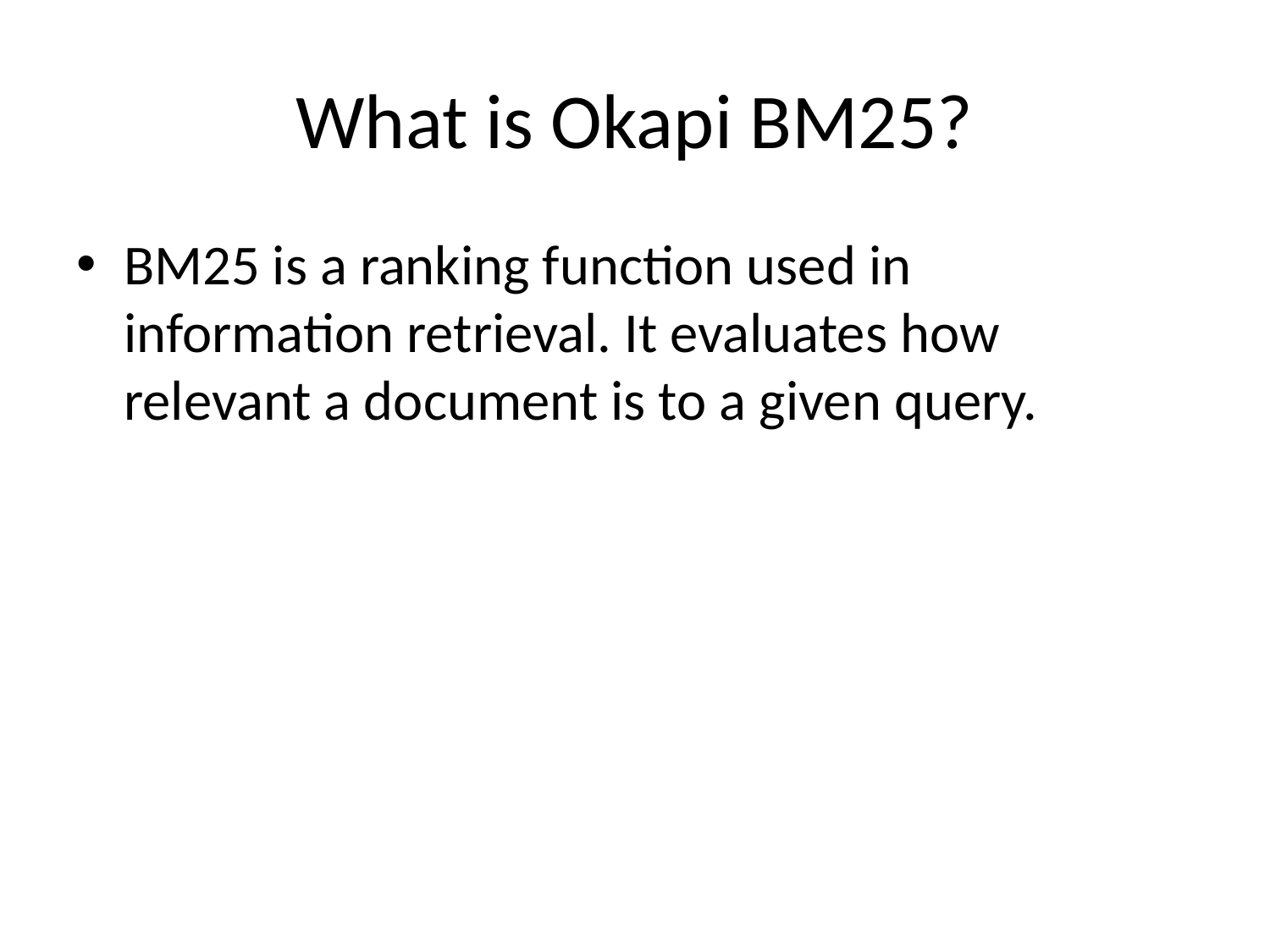

# What is Okapi BM25?
BM25 is a ranking function used in information retrieval. It evaluates how relevant a document is to a given query.